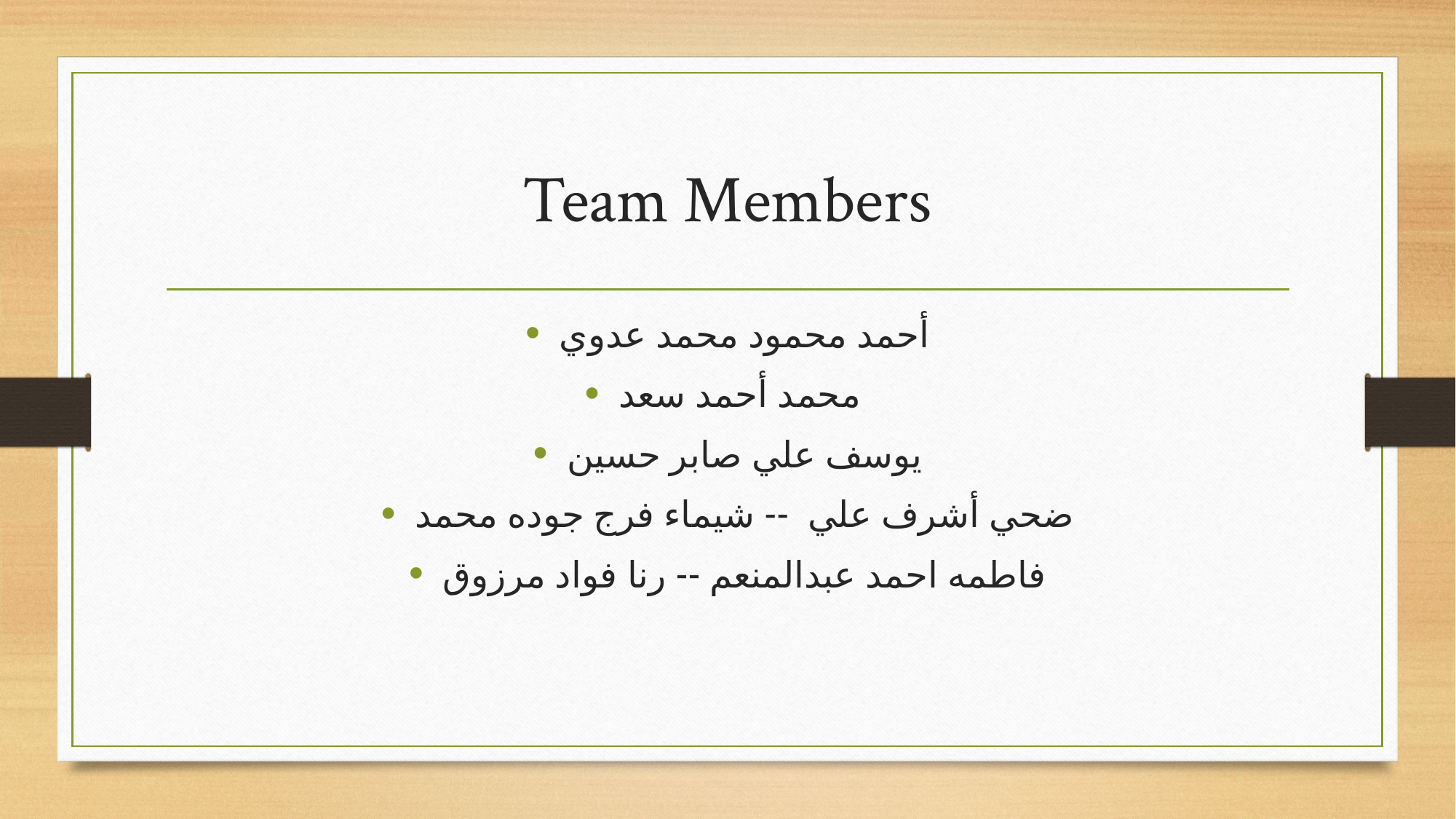

# Team Members
أحمد محمود محمد عدوي
محمد أحمد سعد
يوسف علي صابر حسين
ضحي أشرف علي  -- شيماء فرج جوده محمد
فاطمه احمد عبدالمنعم -- رنا فواد مرزوق